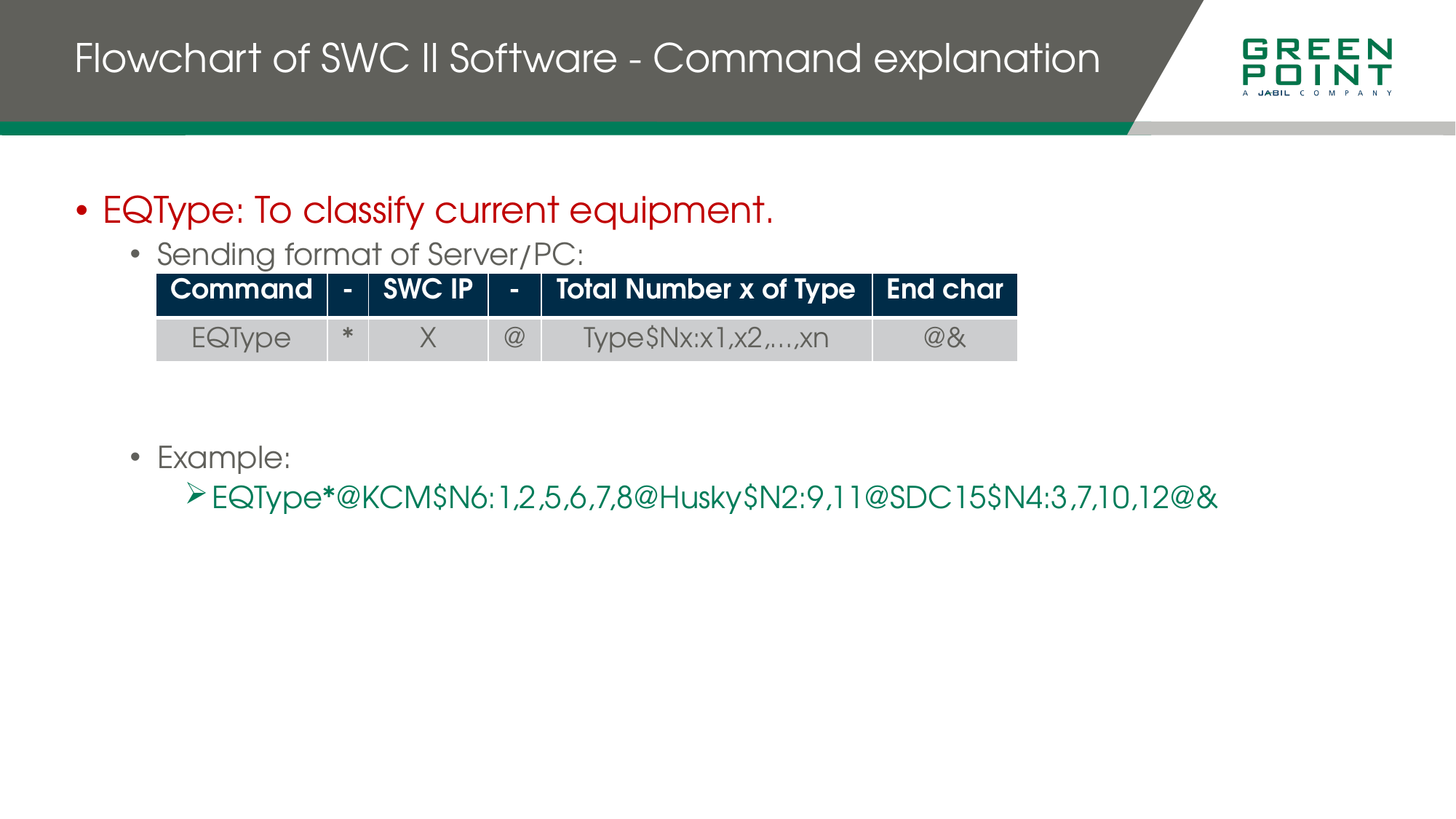

# Flowchart of SWC II Software - Command explanation
EQType: To classify current equipment.
Sending format of Server/PC:

Example:
EQType*@KCM$N6:1,2,5,6,7,8@Husky$N2:9,11@SDC15$N4:3,7,10,12@&

| Command | - | SWC IP | - | Total Number x of Type | End char |
| --- | --- | --- | --- | --- | --- |
| EQType | \* | X | @ | Type$Nx:x1,x2,…,xn | @& |